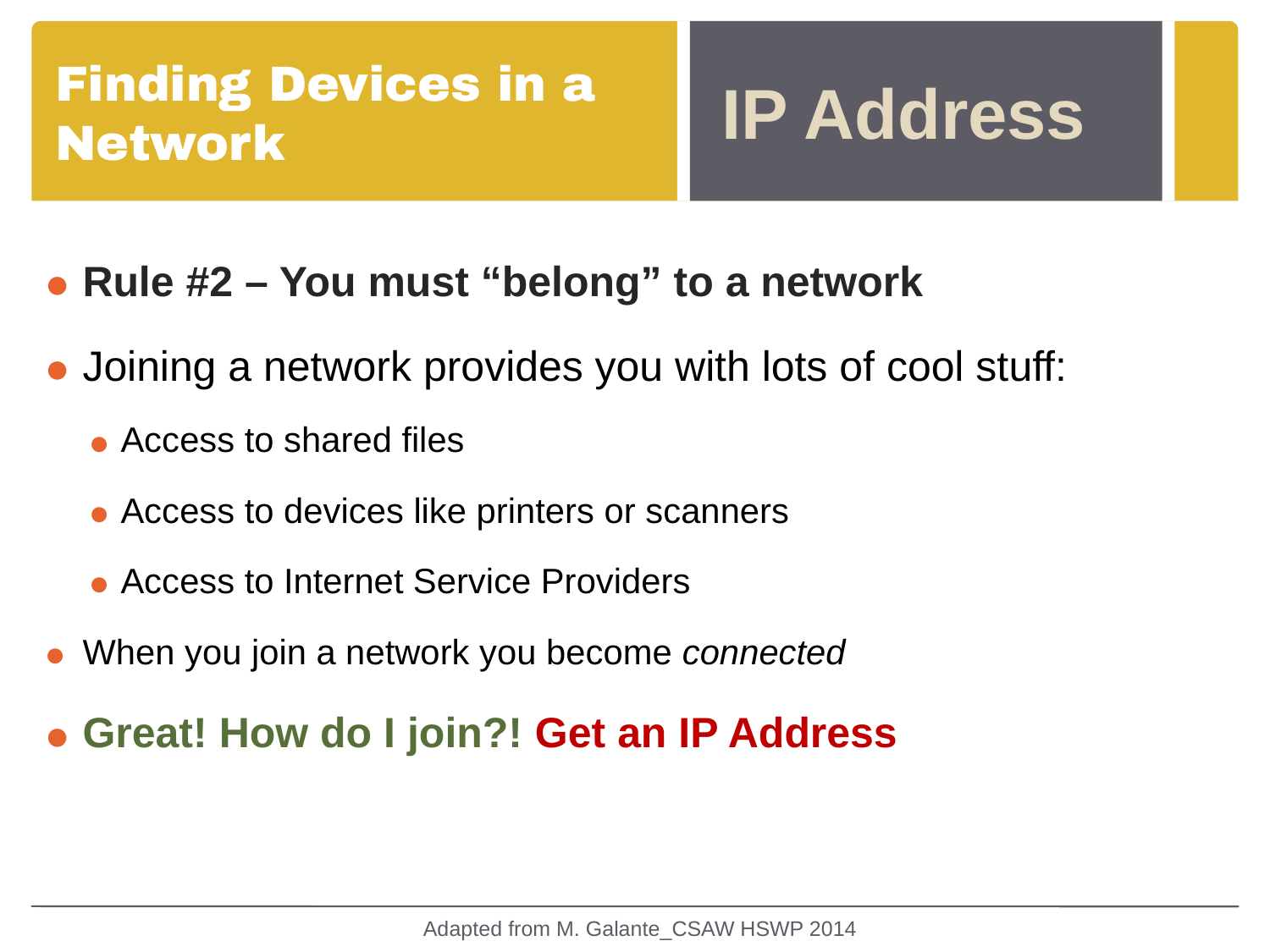

# Finding Devices in a Network
IP Address
Rule #2 – You must “belong” to a network
Joining a network provides you with lots of cool stuff:
Access to shared files
Access to devices like printers or scanners
Access to Internet Service Providers
When you join a network you become connected
Great! How do I join?! Get an IP Address
Adapted from M. Galante_CSAW HSWP 2014